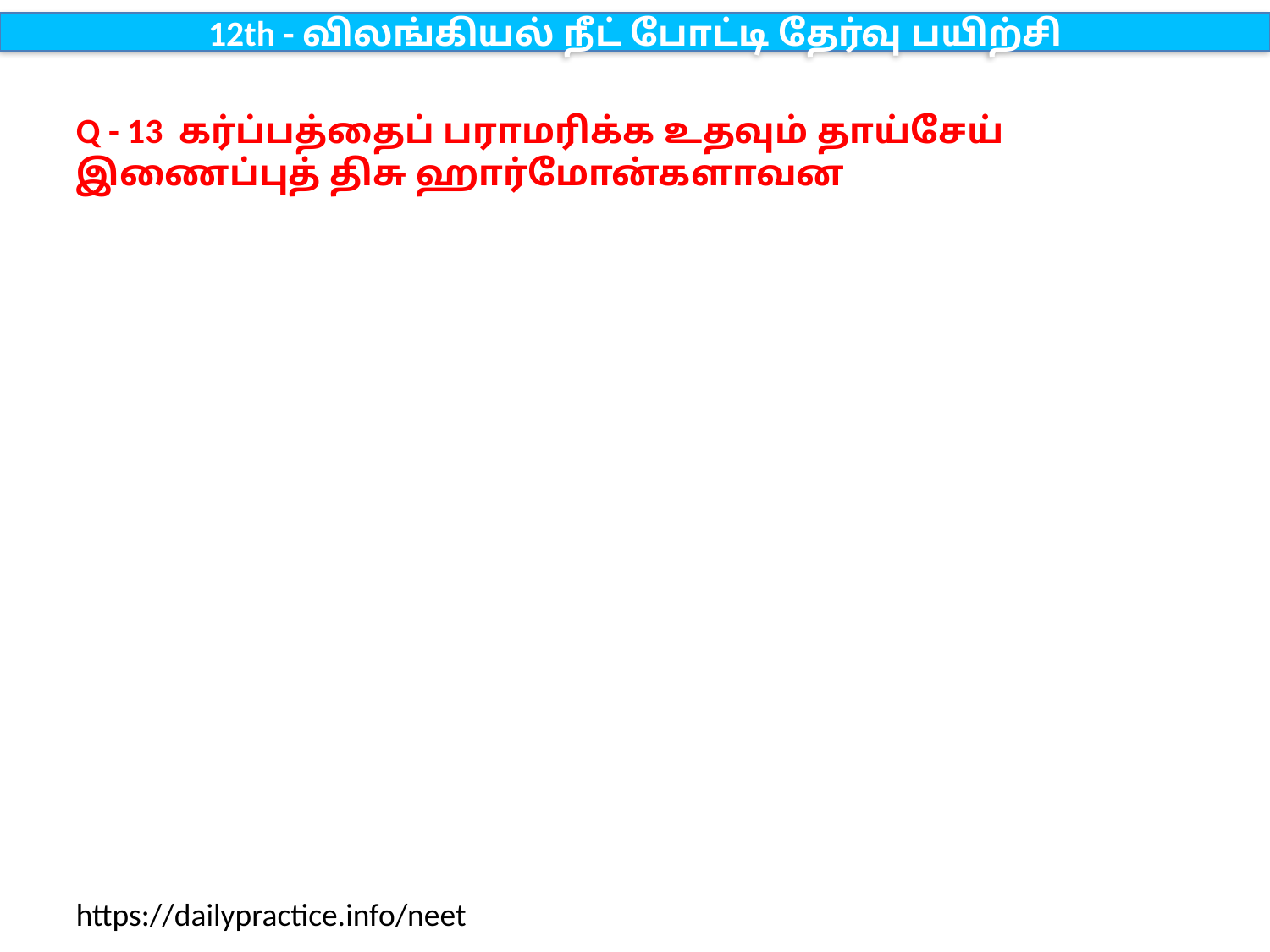

12th - விலங்கியல் நீட் போட்டி தேர்வு பயிற்சி

Q - 13  கர்ப்பத்தைப் பராமரிக்க உதவும் தாய்சேய் இணைப்புத் திசு ஹார்மோன்களாவன

https://dailypractice.info/neet